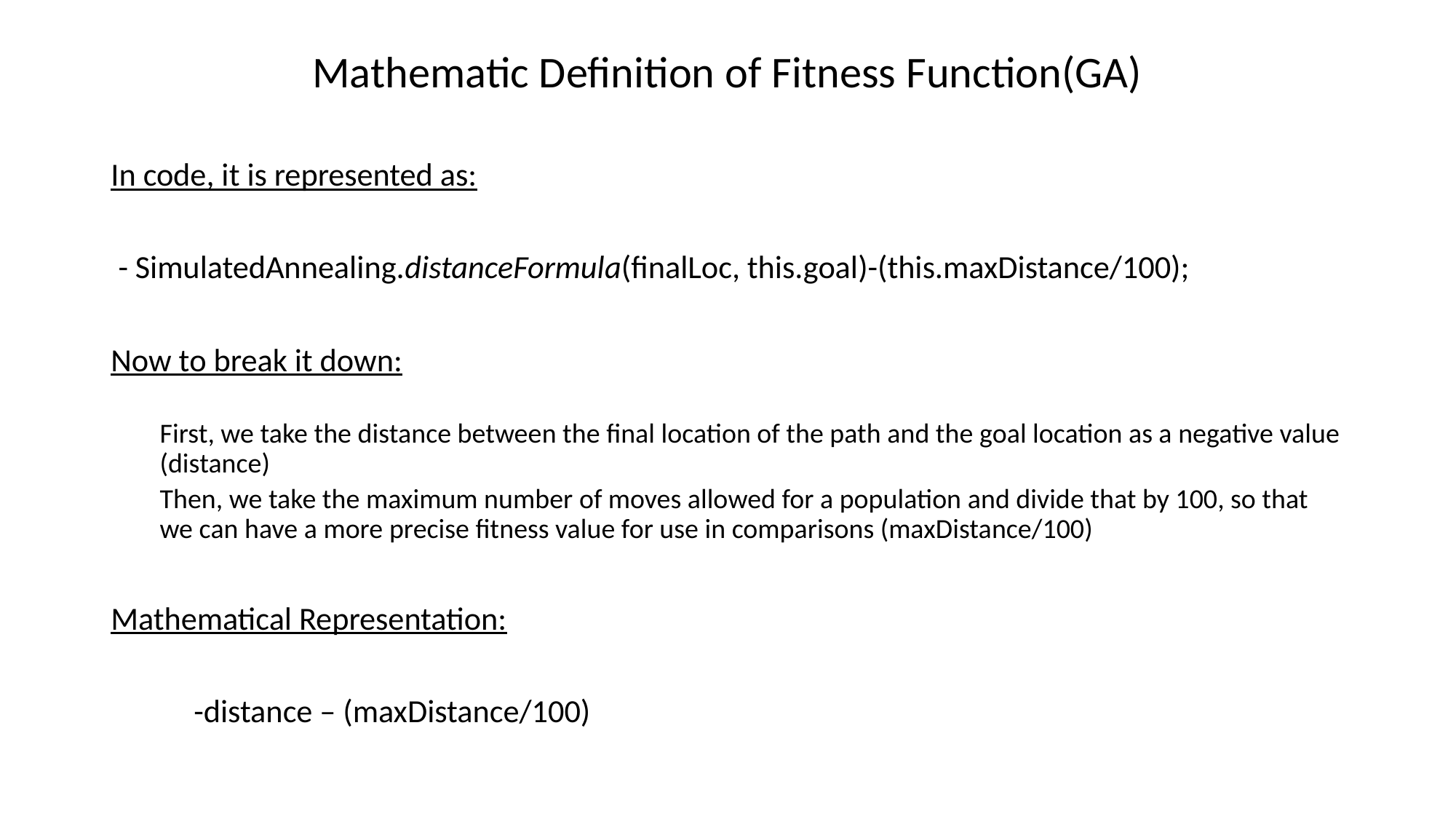

# Mathematic Definition of Fitness Function(GA)

In code, it is represented as:

 - SimulatedAnnealing.distanceFormula(finalLoc, this.goal)-(this.maxDistance/100);

Now to break it down:

First, we take the distance between the final location of the path and the goal location as a negative value (distance)
Then, we take the maximum number of moves allowed for a population and divide that by 100, so that we can have a more precise fitness value for use in comparisons (maxDistance/100)

Mathematical Representation:

	-distance – (maxDistance/100)